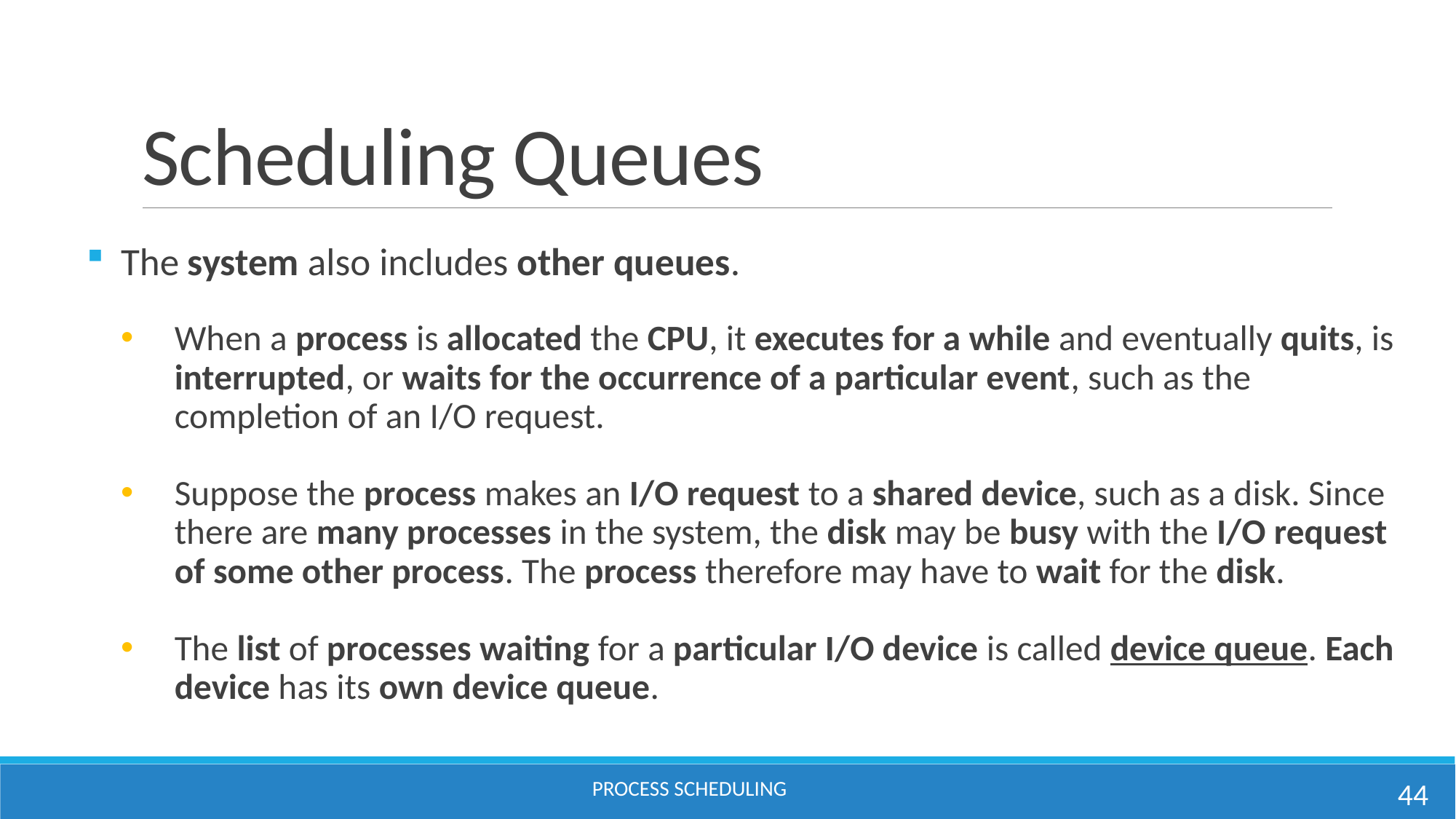

# Scheduling Queues
The system also includes other queues.
When a process is allocated the CPU, it executes for a while and eventually quits, is interrupted, or waits for the occurrence of a particular event, such as the completion of an I/O request.
Suppose the process makes an I/O request to a shared device, such as a disk. Since there are many processes in the system, the disk may be busy with the I/O request of some other process. The process therefore may have to wait for the disk.
The list of processes waiting for a particular I/O device is called device queue. Each device has its own device queue.

44
PROCESS SCHEDULING